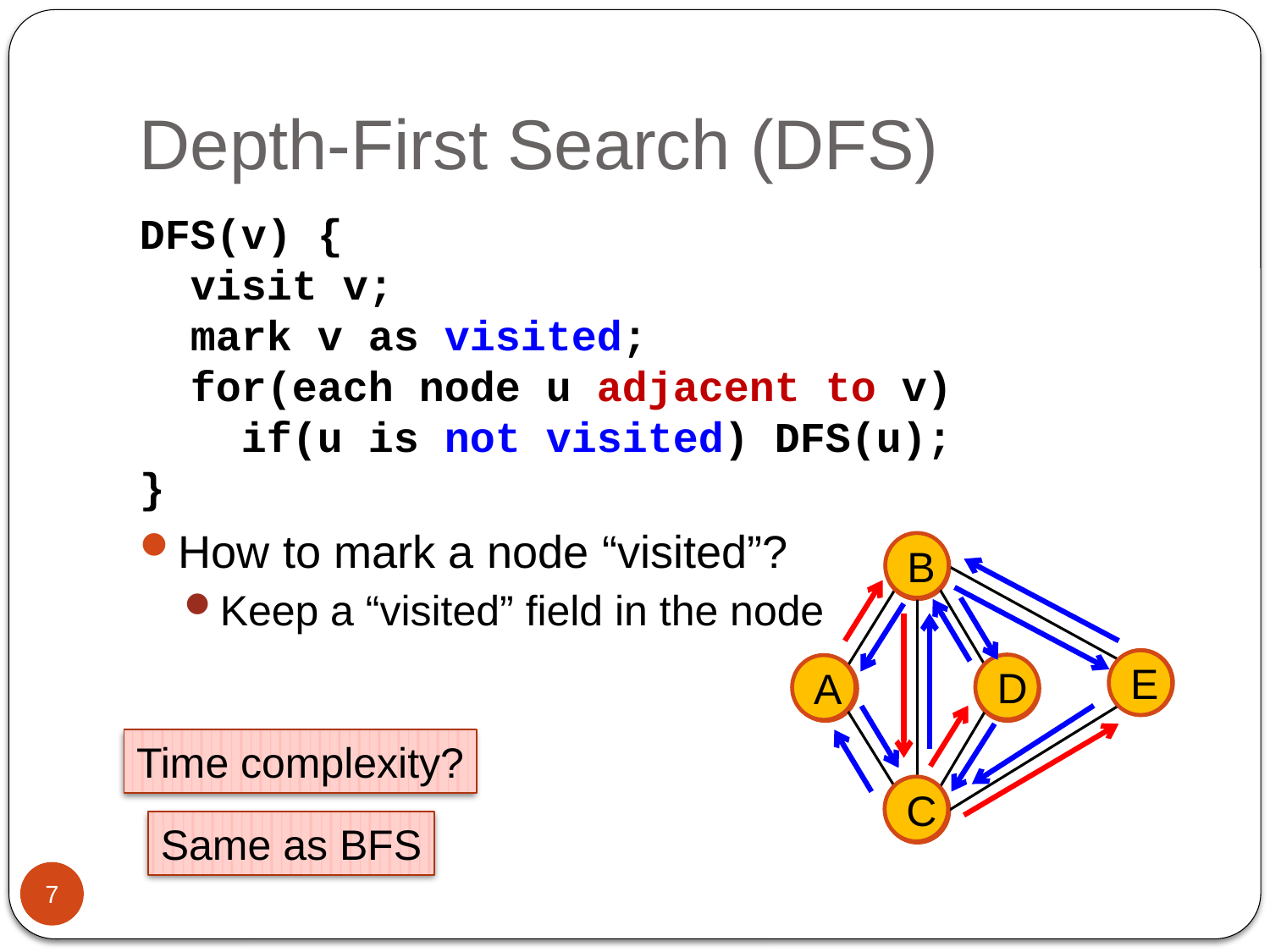

# Depth-First Search (DFS)
DFS(v) {
  visit v;
  mark v as visited;
  for(each node u adjacent to v)
    if(u is not visited) DFS(u);
}
How to mark a node “visited”?
Keep a “visited” field in the node
B
B
E
E
D
A
D
A
Time complexity?
C
C
Same as BFS
7